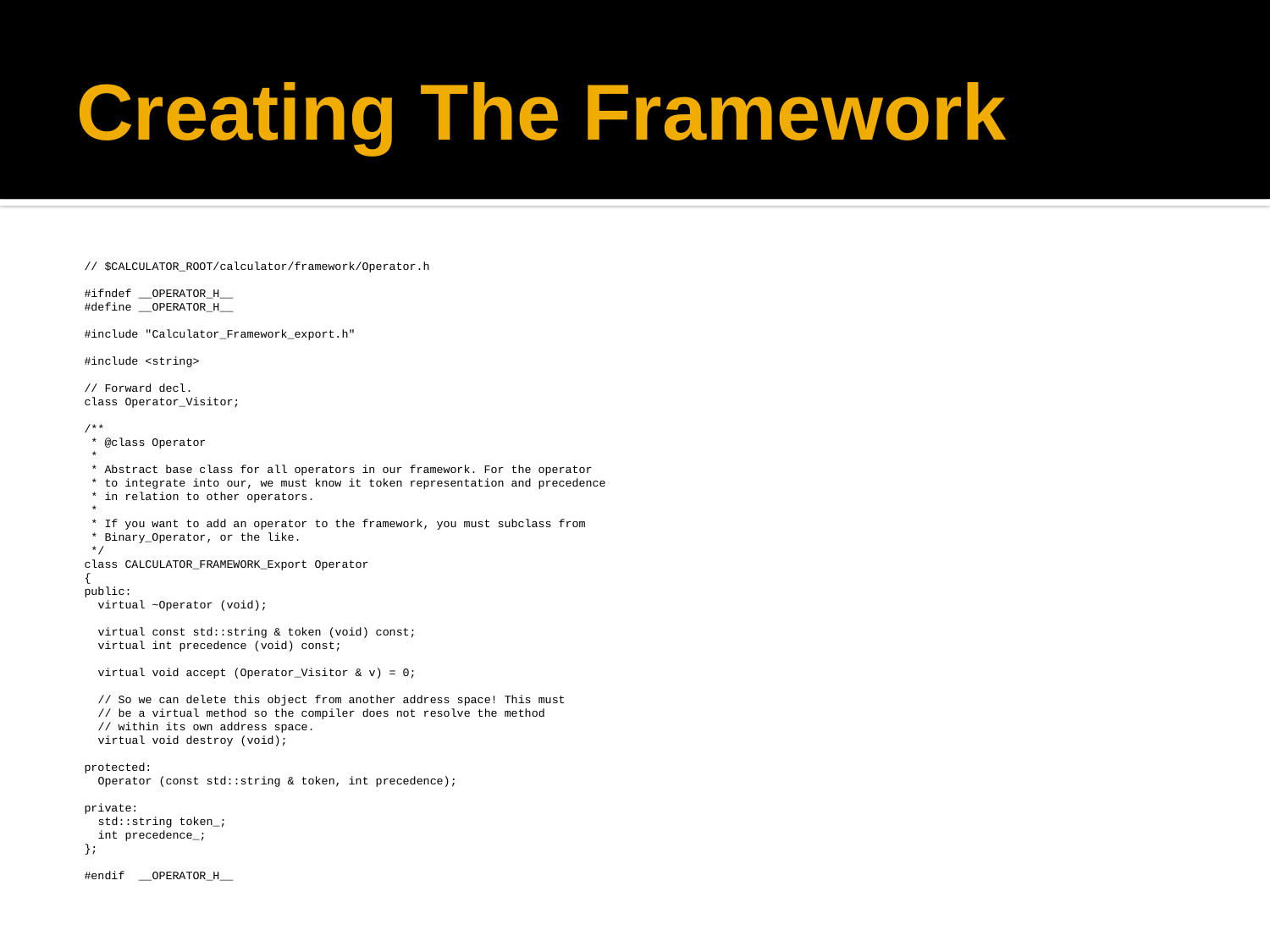

# Creating The Framework
// $CALCULATOR_ROOT/calculator/framework/Operator.h

#ifndef __OPERATOR_H__
#define __OPERATOR_H__

#include "Calculator_Framework_export.h"

#include <string>

// Forward decl.
class Operator_Visitor;

/**
 * @class Operator
 *
 * Abstract base class for all operators in our framework. For the operator
 * to integrate into our, we must know it token representation and precedence
 * in relation to other operators.
 *
 * If you want to add an operator to the framework, you must subclass from
 * Binary_Operator, or the like.
 */
class CALCULATOR_FRAMEWORK_Export Operator
{
public:
  virtual ~Operator (void);

  virtual const std::string & token (void) const;
  virtual int precedence (void) const;

  virtual void accept (Operator_Visitor & v) = 0;

  // So we can delete this object from another address space! This must
  // be a virtual method so the compiler does not resolve the method
  // within its own address space.
  virtual void destroy (void);

protected:
  Operator (const std::string & token, int precedence);

private:
  std::string token_;
  int precedence_;
};

#endif  __OPERATOR_H__